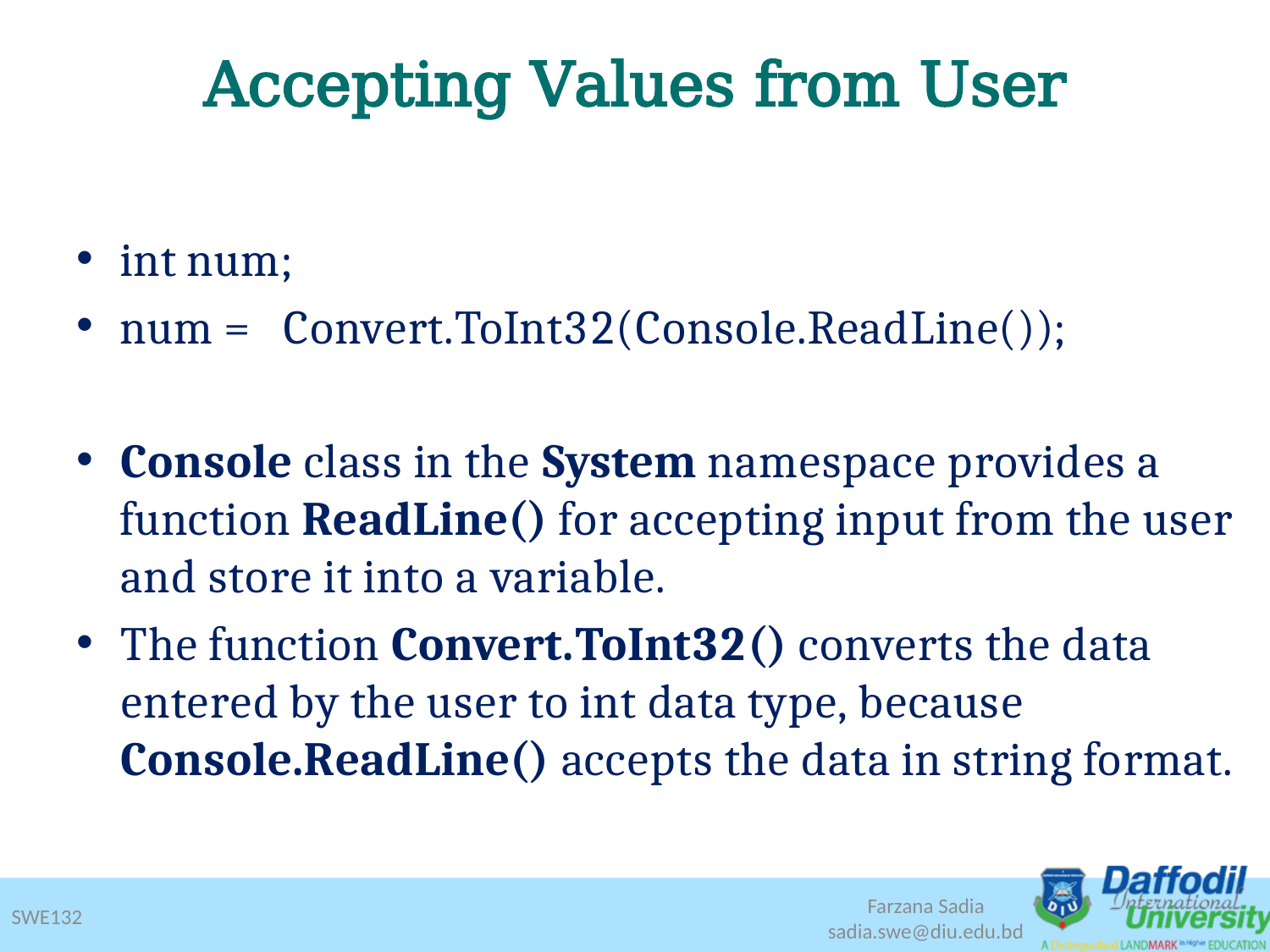

# Accepting Values from User
int num;
num =   Convert.ToInt32(Console.ReadLine());

Console class in the System namespace provides a function ReadLine() for accepting input from the user and store it into a variable.
The function Convert.ToInt32() converts the data entered by the user to int data type, because Console.ReadLine() accepts the data in string format.